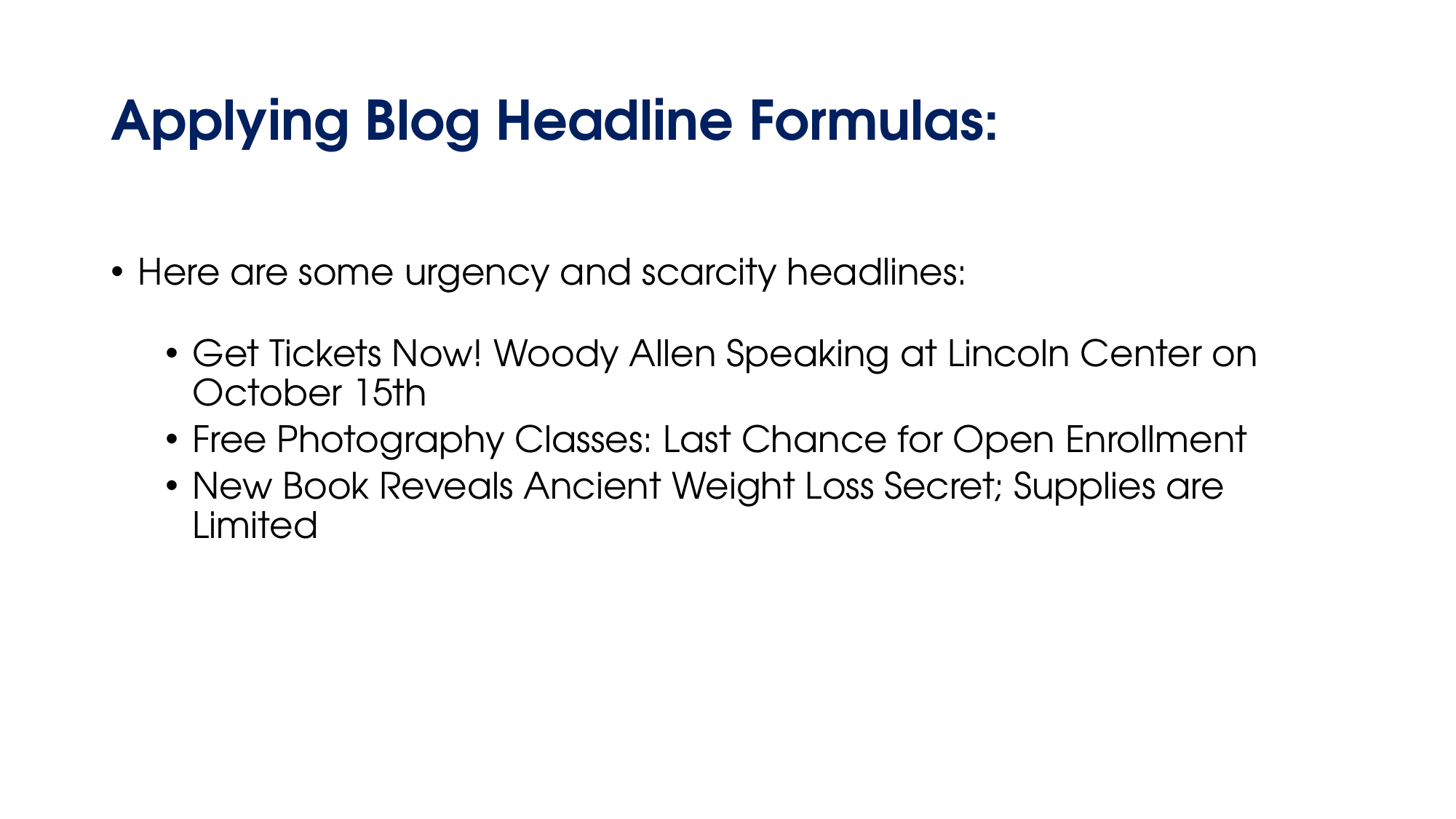

# Applying Blog Headline Formulas:

Here are some urgency and scarcity headlines:

Get Tickets Now! Woody Allen Speaking at Lincoln Center on October 15th
Free Photography Classes: Last Chance for Open Enrollment
New Book Reveals Ancient Weight Loss Secret; Supplies are Limited